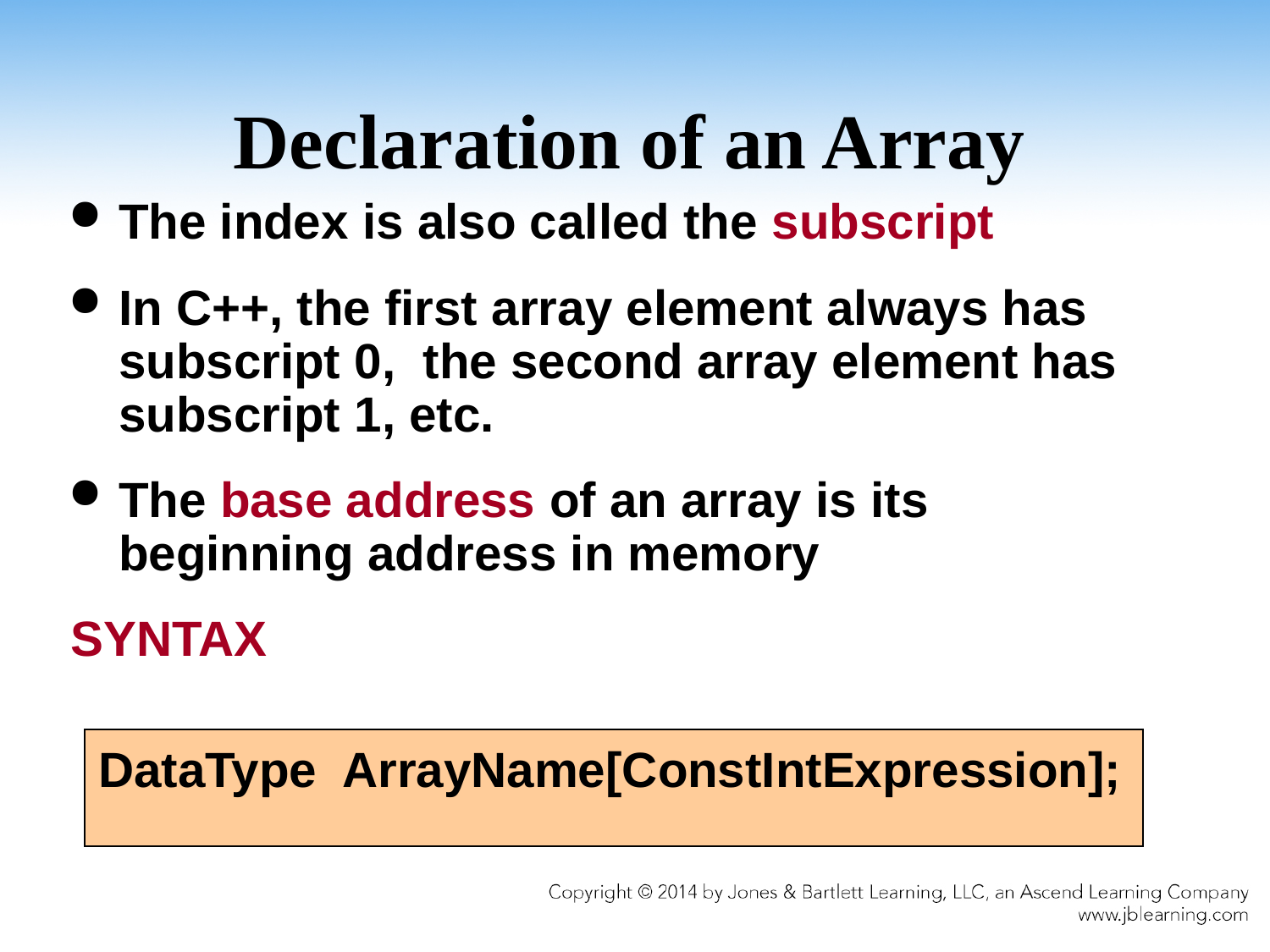

# Declaration of an Array
The index is also called the subscript

In C++, the first array element always has subscript 0,  the second array element has subscript 1, etc.

The base address of an array is its beginning address in memory

SYNTAX

  DataType  ArrayName[ConstIntExpression];